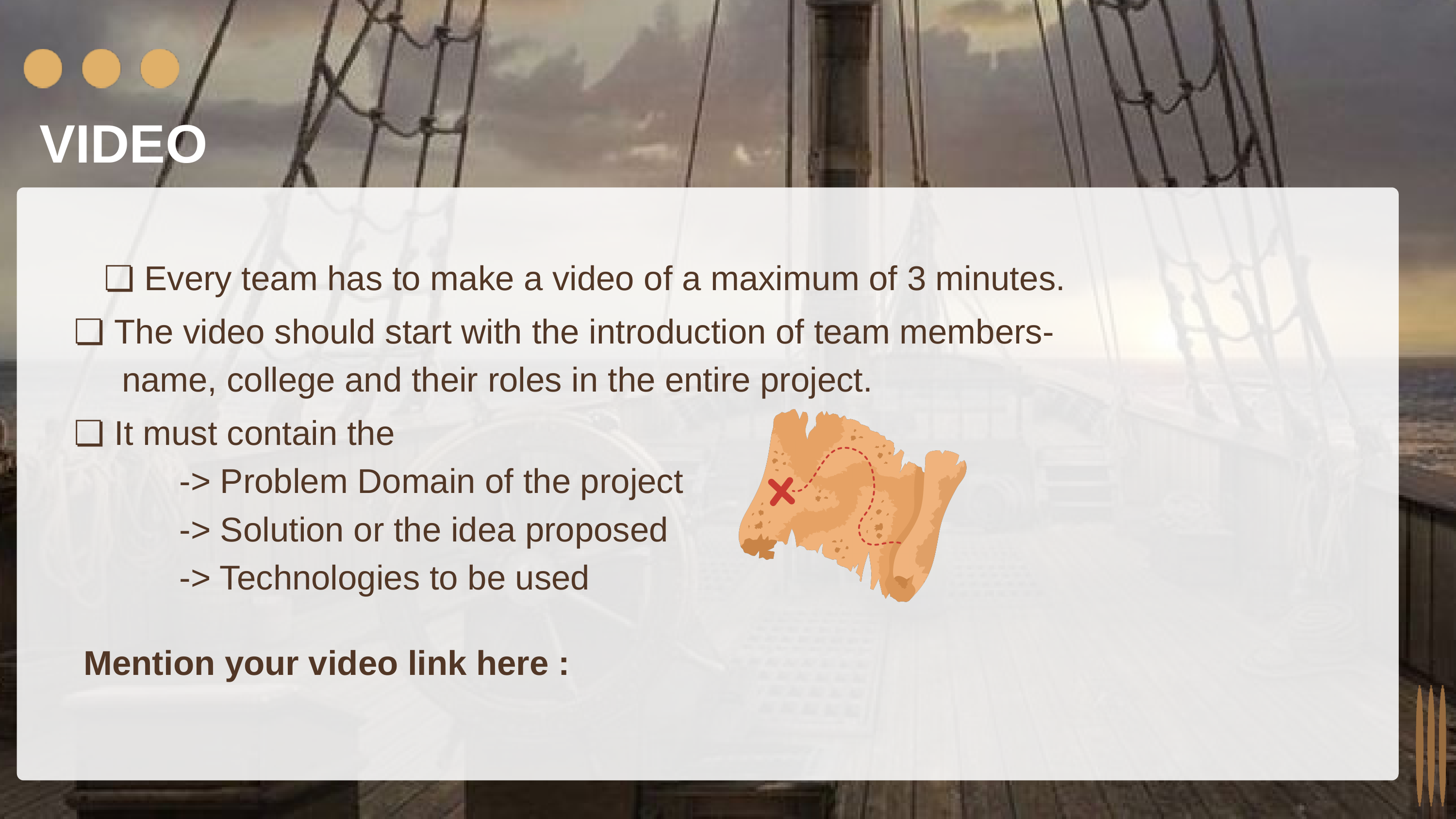

VIDEO

❏ Every team has to make a video of a maximum of 3 minutes.
❏ The video should start with the introduction of team members-
     name, college and their roles in the entire project.
❏ It must contain the
           -> Problem Domain of the project
           -> Solution or the idea proposed
           -> Technologies to be used

Mention your video link here :